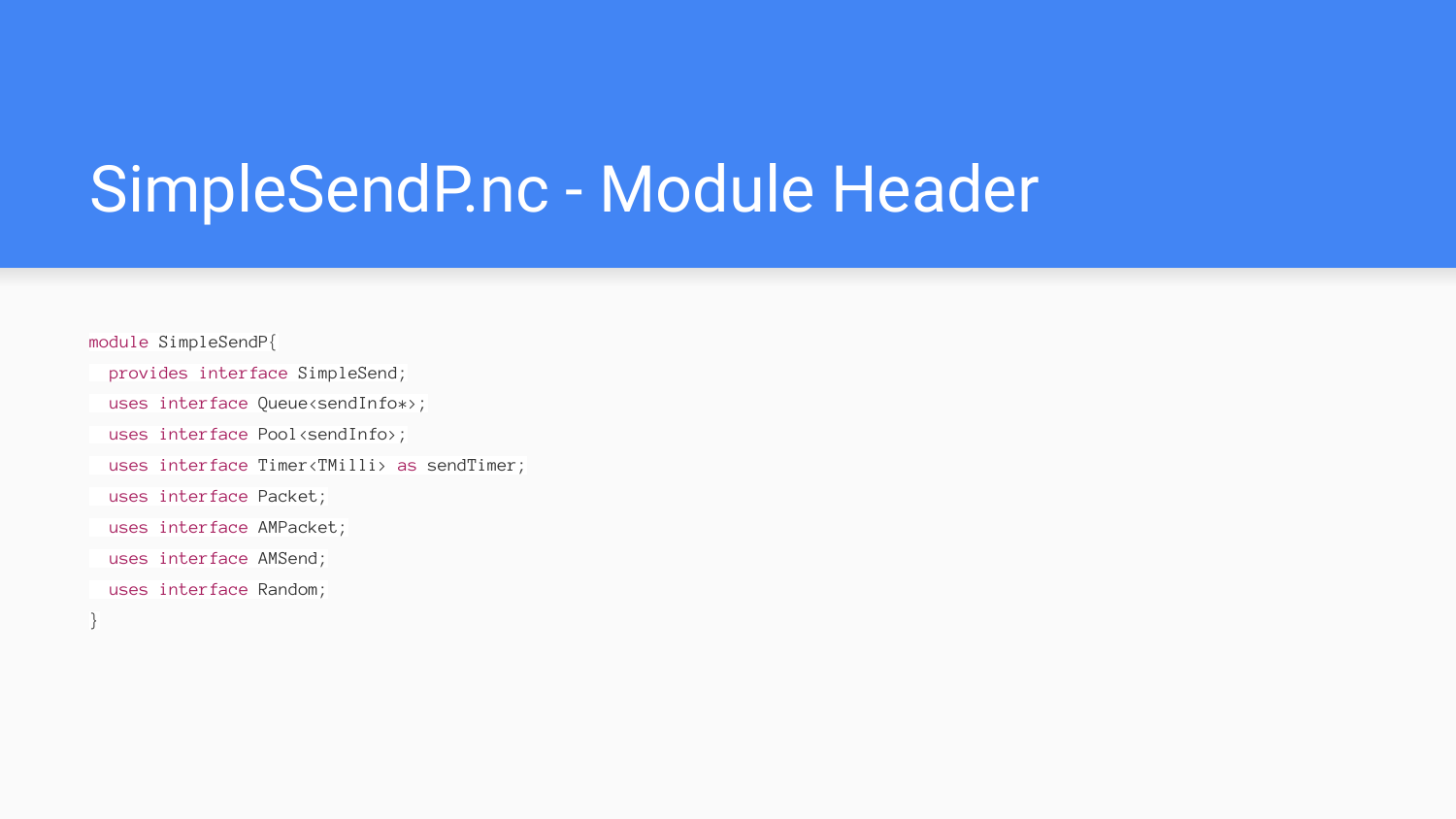

# SimpleSendP.nc - Module Header
module SimpleSendP{
  provides interface SimpleSend;
  uses interface Queue<sendInfo*>;
  uses interface Pool<sendInfo>;
  uses interface Timer<TMilli> as sendTimer;
  uses interface Packet;
  uses interface AMPacket;
  uses interface AMSend;
  uses interface Random;
}